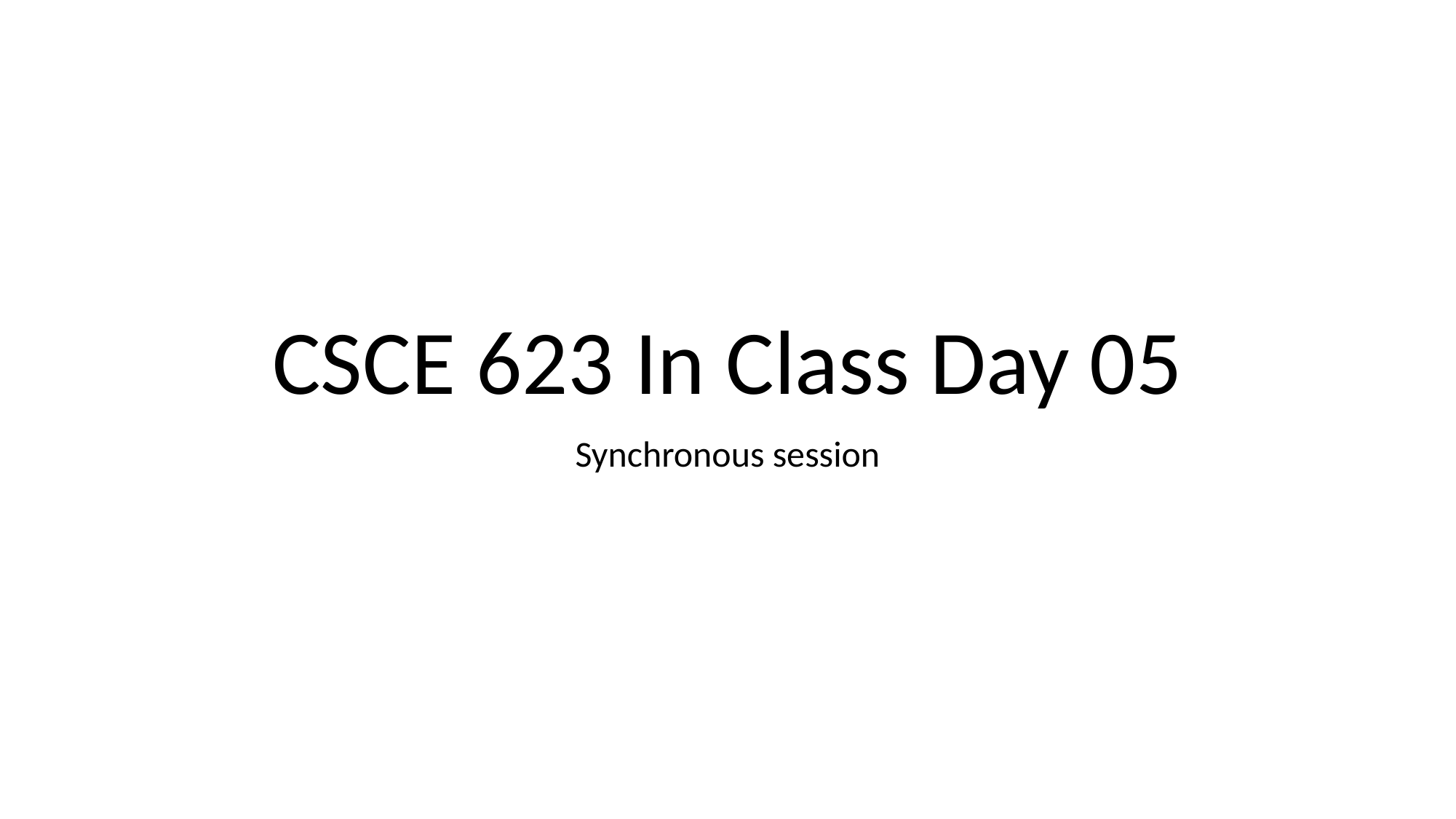

# CSCE 623 In Class Day 05
Synchronous session